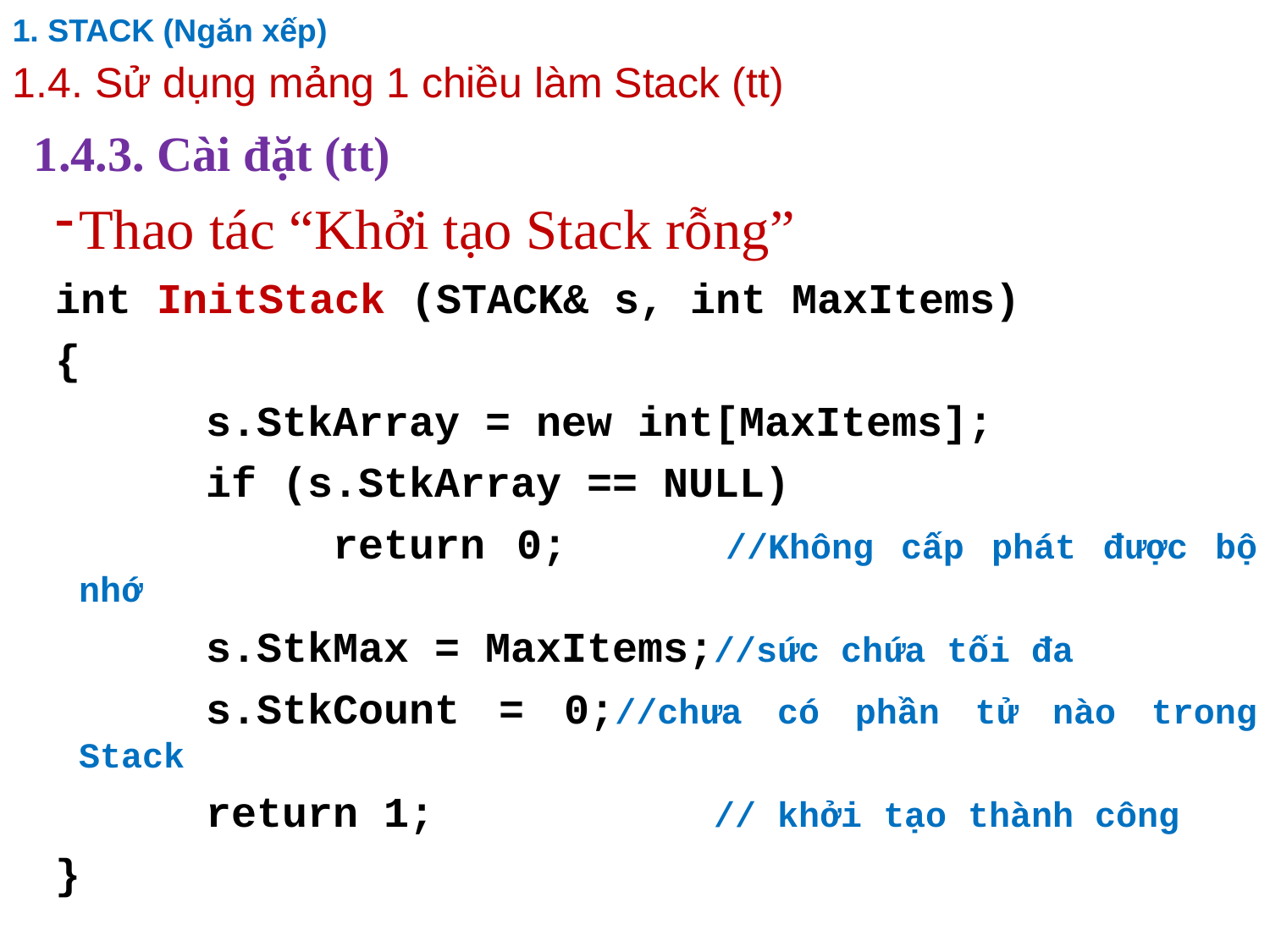

1. STACK (Ngăn xếp)
1.4. Sử dụng mảng 1 chiều làm Stack (tt)
# 1.4.3. Cài đặt (tt)
Thao tác “Khởi tạo Stack rỗng”
int InitStack (STACK& s, int MaxItems)
{
		s.StkArray = new int[MaxItems];
		if (s.StkArray == NULL)
			return 0; 	//Không cấp phát được bộ nhớ
		s.StkMax = MaxItems;//sức chứa tối đa
		s.StkCount = 0;//chưa có phần tử nào trong Stack
		return 1; 		// khởi tạo thành công
}